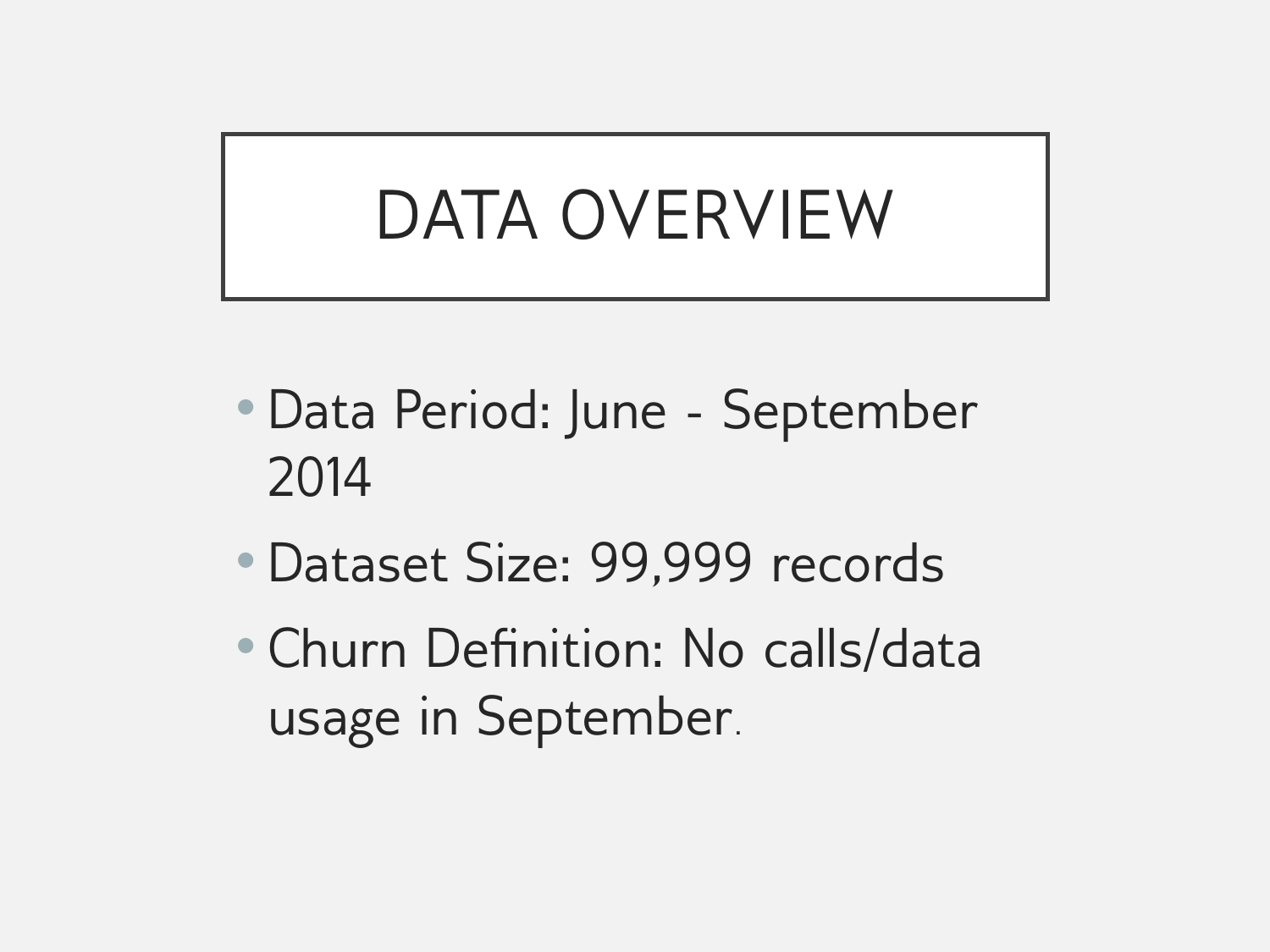

# Data Overview
Data Period: June - September 2014
Dataset Size: 99,999 records
Churn Definition: No calls/data usage in September.